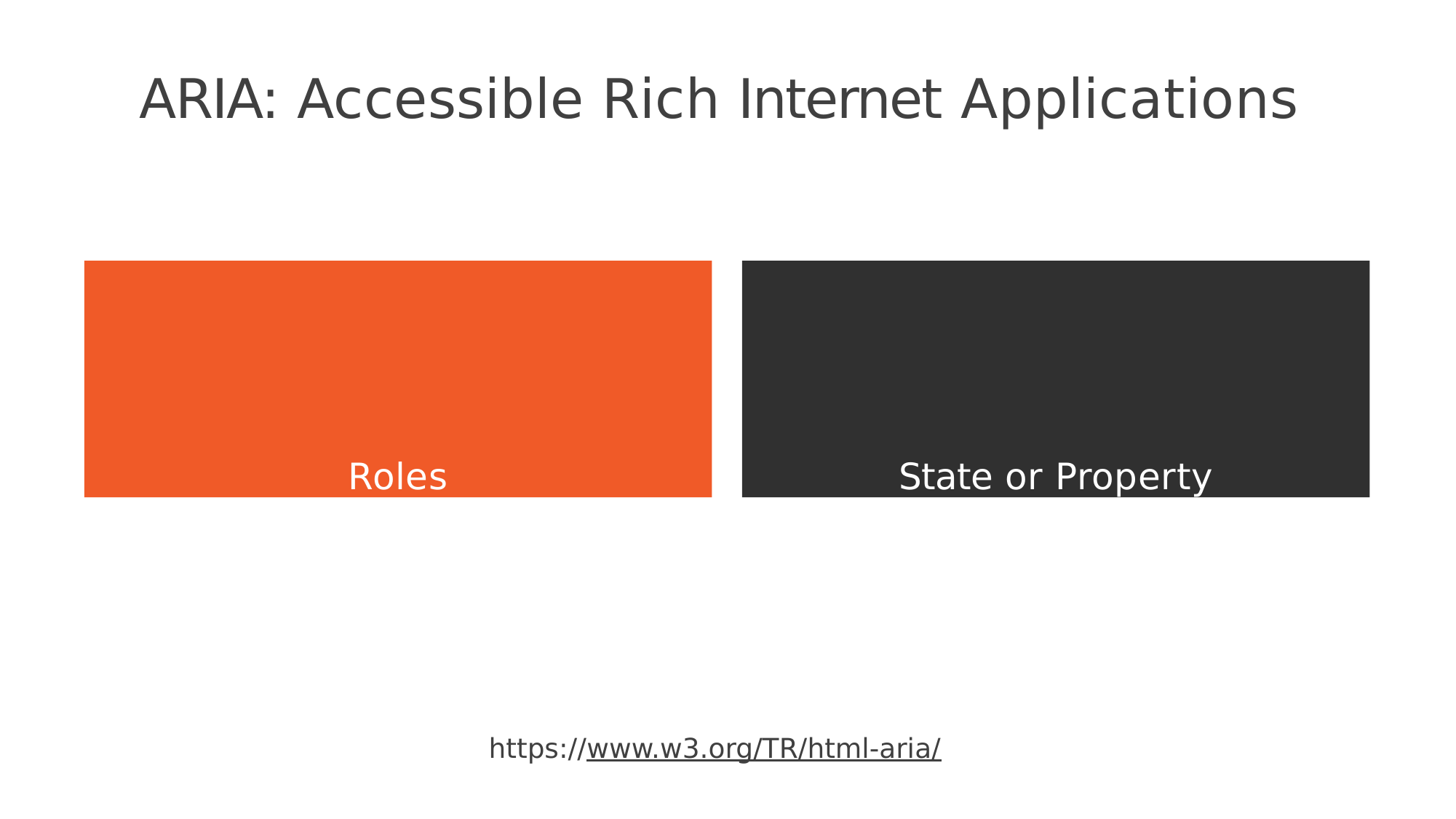

# ARIA: Accessible Rich Internet Applications

Roles

State or Property
https://www.w3.org/TR/html-aria/
5